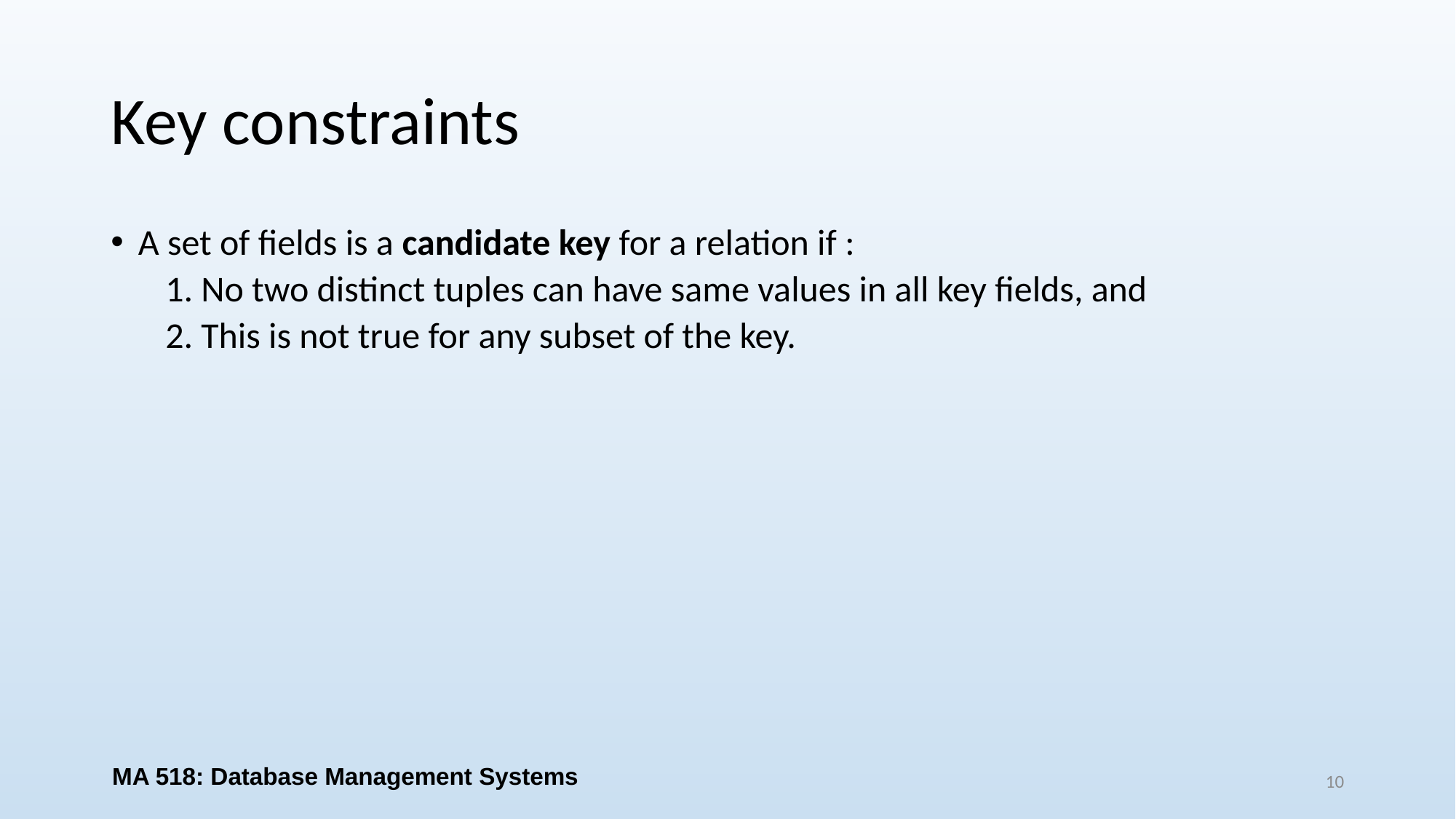

# Key constraints
A set of fields is a candidate key for a relation if :
1. No two distinct tuples can have same values in all key fields, and
2. This is not true for any subset of the key.
MA 518: Database Management Systems
10